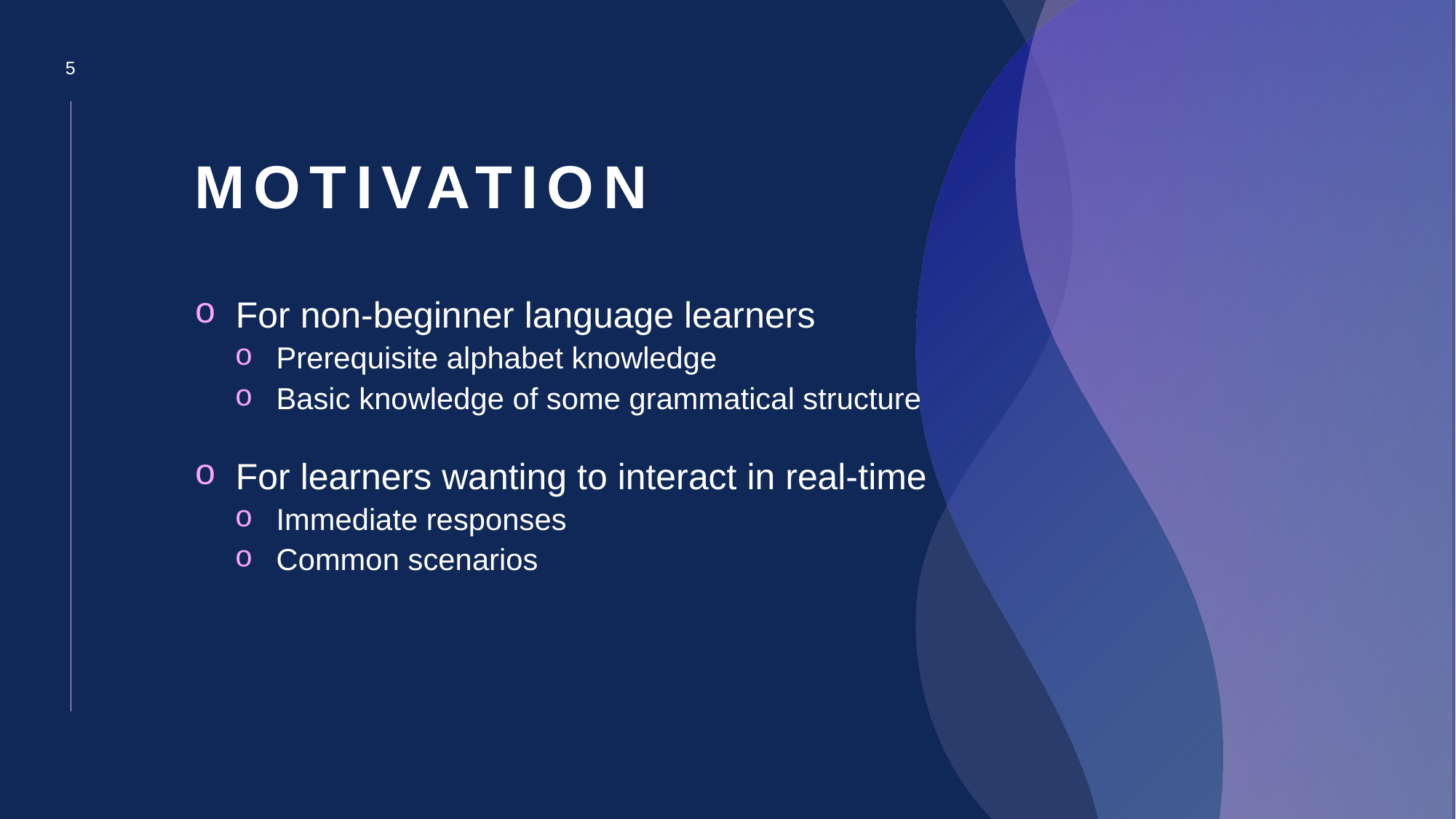

5
# Motivation
For non-beginner language learners
Prerequisite alphabet knowledge
Basic knowledge of some grammatical structure
For learners wanting to interact in real-time
Immediate responses
Common scenarios